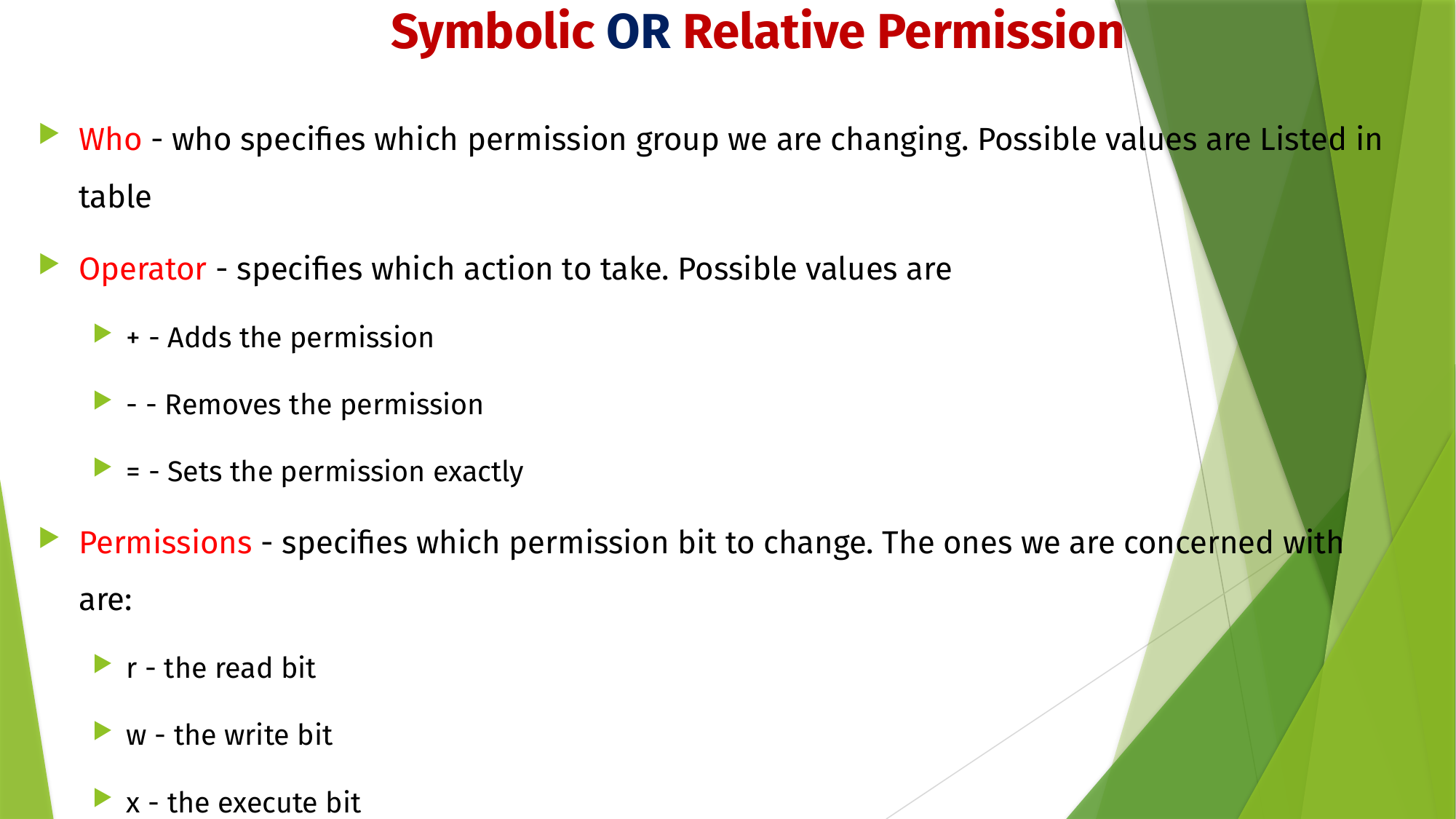

# Symbolic OR Relative Permission
Who - who specifies which permission group we are changing. Possible values are Listed in table
Operator - specifies which action to take. Possible values are
+ - Adds the permission
- - Removes the permission
= - Sets the permission exactly
Permissions - specifies which permission bit to change. The ones we are concerned with are:
r - the read bit
w - the write bit
x - the execute bit